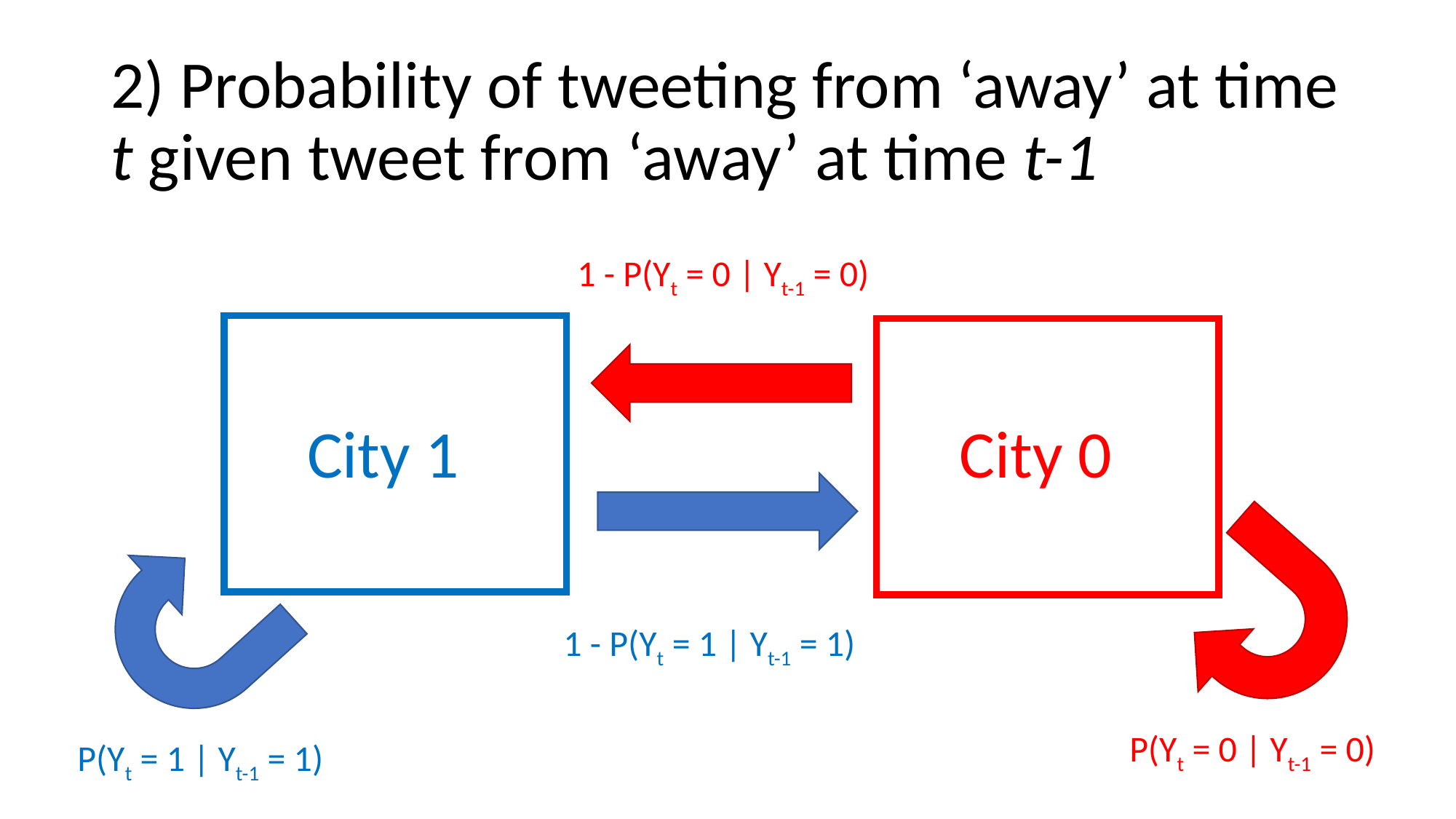

# 2) Probability of tweeting from ‘away’ at time t given tweet from ‘away’ at time t-1
1 - P(Yt = 0 | Yt-1 = 0)

City 1
City 0

1 - P(Yt = 1 | Yt-1 = 1)
P(Yt = 0 | Yt-1 = 0)
P(Yt = 1 | Yt-1 = 1)